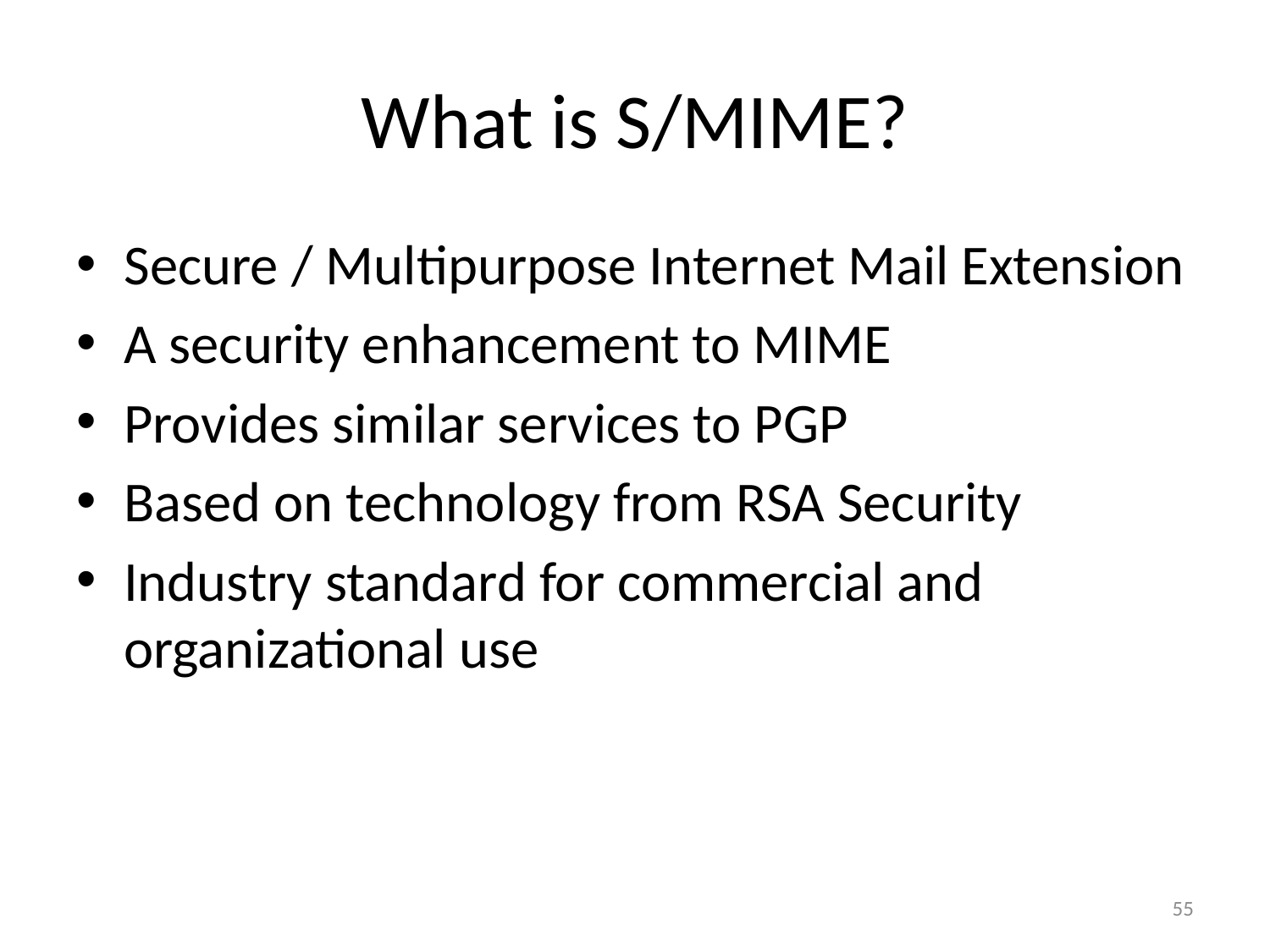

# What is S/MIME?
Secure / Multipurpose Internet Mail Extension
A security enhancement to MIME
Provides similar services to PGP
Based on technology from RSA Security
Industry standard for commercial and organizational use

55